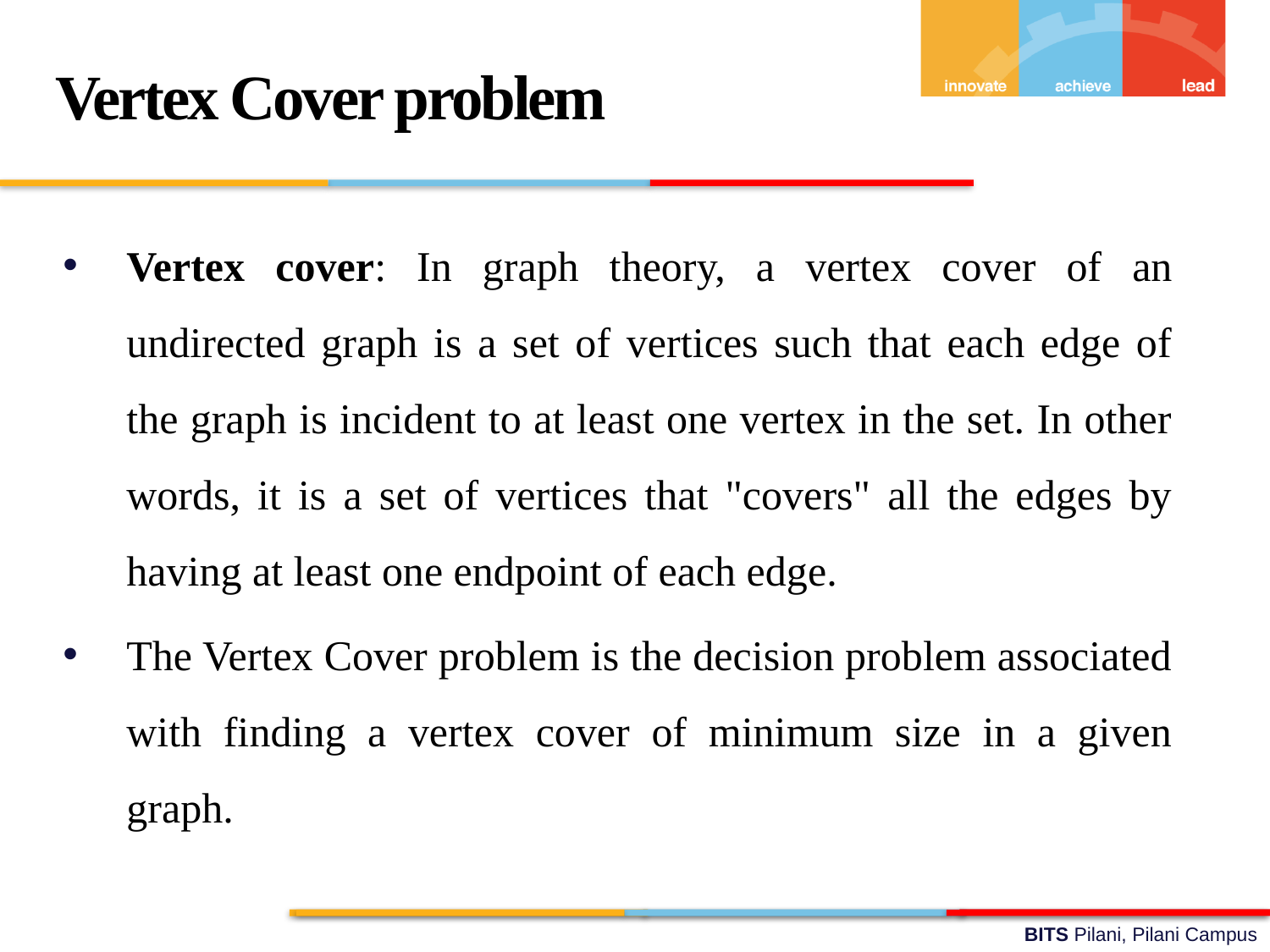

Vertex Cover problem
Vertex cover: In graph theory, a vertex cover of an undirected graph is a set of vertices such that each edge of the graph is incident to at least one vertex in the set. In other words, it is a set of vertices that "covers" all the edges by having at least one endpoint of each edge.
The Vertex Cover problem is the decision problem associated with finding a vertex cover of minimum size in a given graph.